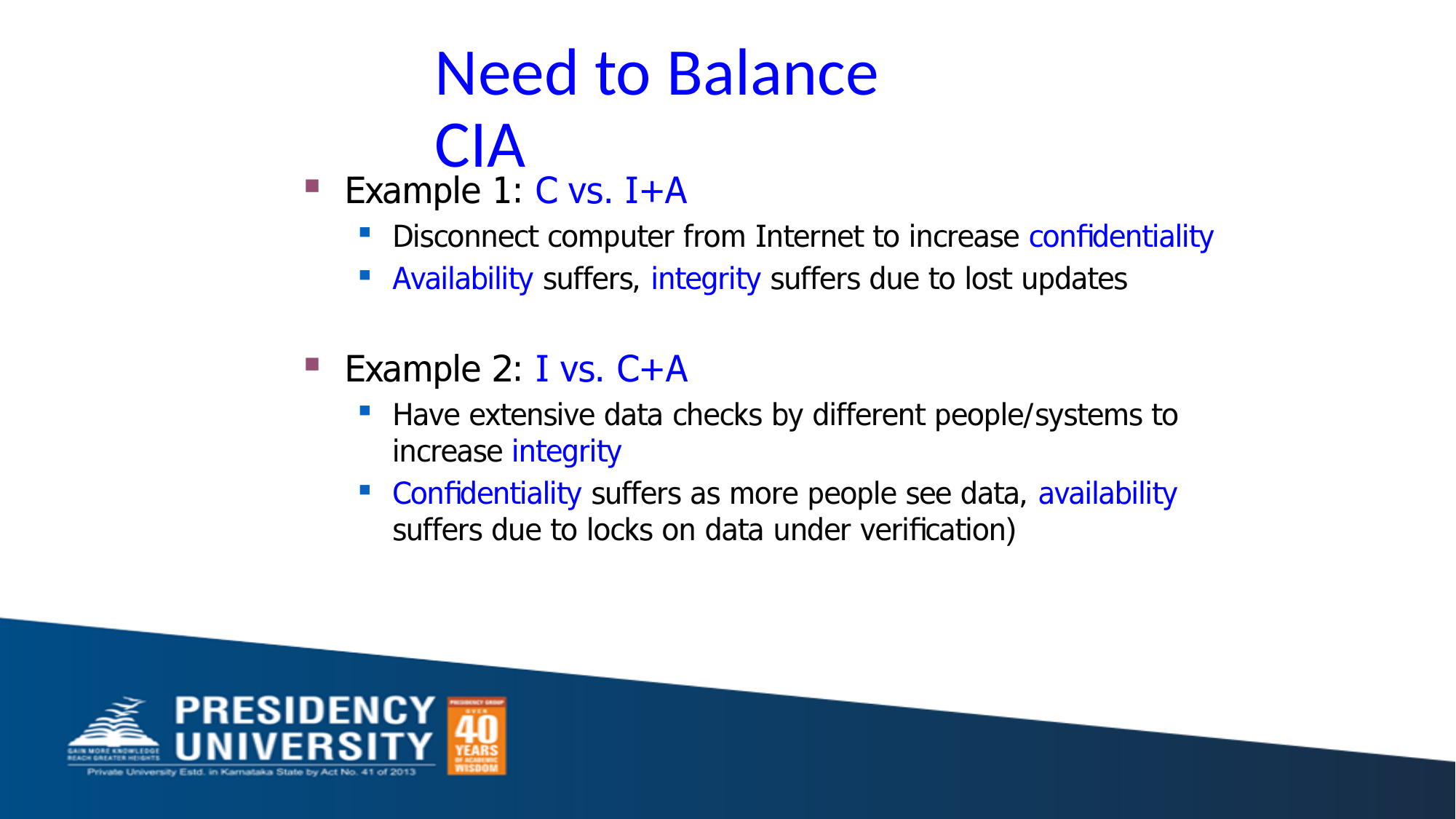

# Need to Balance CIA
Example 1: C vs. I+A
Disconnect computer from Internet to increase confidentiality
Availability suffers, integrity suffers due to lost updates

Example 2: I vs. C+A
Have extensive data checks by different people/systems to increase integrity
Confidentiality suffers as more people see data, availability suffers due to locks on data under verification)